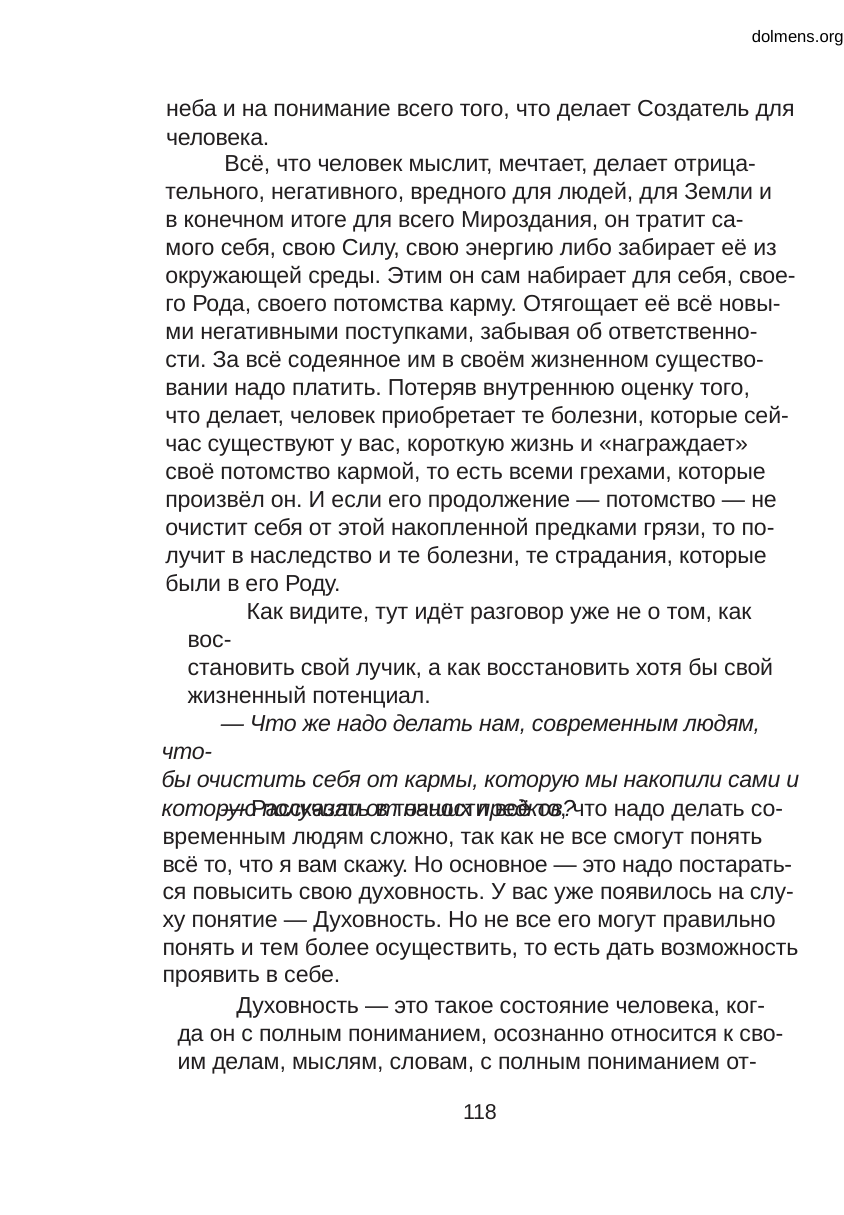

dolmens.org

неба и на понимание всего того, что делает Создатель для
человека.

Всё, что человек мыслит, мечтает, делает отрица-
тельного, негативного, вредного для людей, для Земли и
в конечном итоге для всего Мироздания, он тратит са-
мого себя, свою Силу, свою энергию либо забирает её из
окружающей среды. Этим он сам набирает для себя, свое-
го Рода, своего потомства карму. Отягощает её всё новы-
ми негативными поступками, забывая об ответственно-
сти. За всё содеянное им в своём жизненном существо-
вании надо платить. Потеряв внутреннюю оценку того,
что делает, человек приобретает те болезни, которые сей-
час существуют у вас, короткую жизнь и «награждает»
своё потомство кармой, то есть всеми грехами, которые
произвёл он. И если его продолжение — потомство — не
очистит себя от этой накопленной предками грязи, то по-
лучит в наследство и те болезни, те страдания, которые
были в его Роду.

Как видите, тут идёт разговор уже не о том, как вос-
становить свой лучик, а как восстановить хотя бы свой
жизненный потенциал.

— Что же надо делать нам, современным людям, что-
бы очистить себя от кармы, которую мы накопили сами и
которую получили от наших предков?

— Рассказать в точности всё то, что надо делать со-
временным людям сложно, так как не все смогут понять
всё то, что я вам скажу. Но основное — это надо постарать-
ся повысить свою духовность. У вас уже появилось на слу-
ху понятие — Духовность. Но не все его могут правильно
понять и тем более осуществить, то есть дать возможность
проявить в себе.

Духовность — это такое состояние человека, ког-
да он с полным пониманием, осознанно относится к сво-
им делам, мыслям, словам, с полным пониманием от-

118